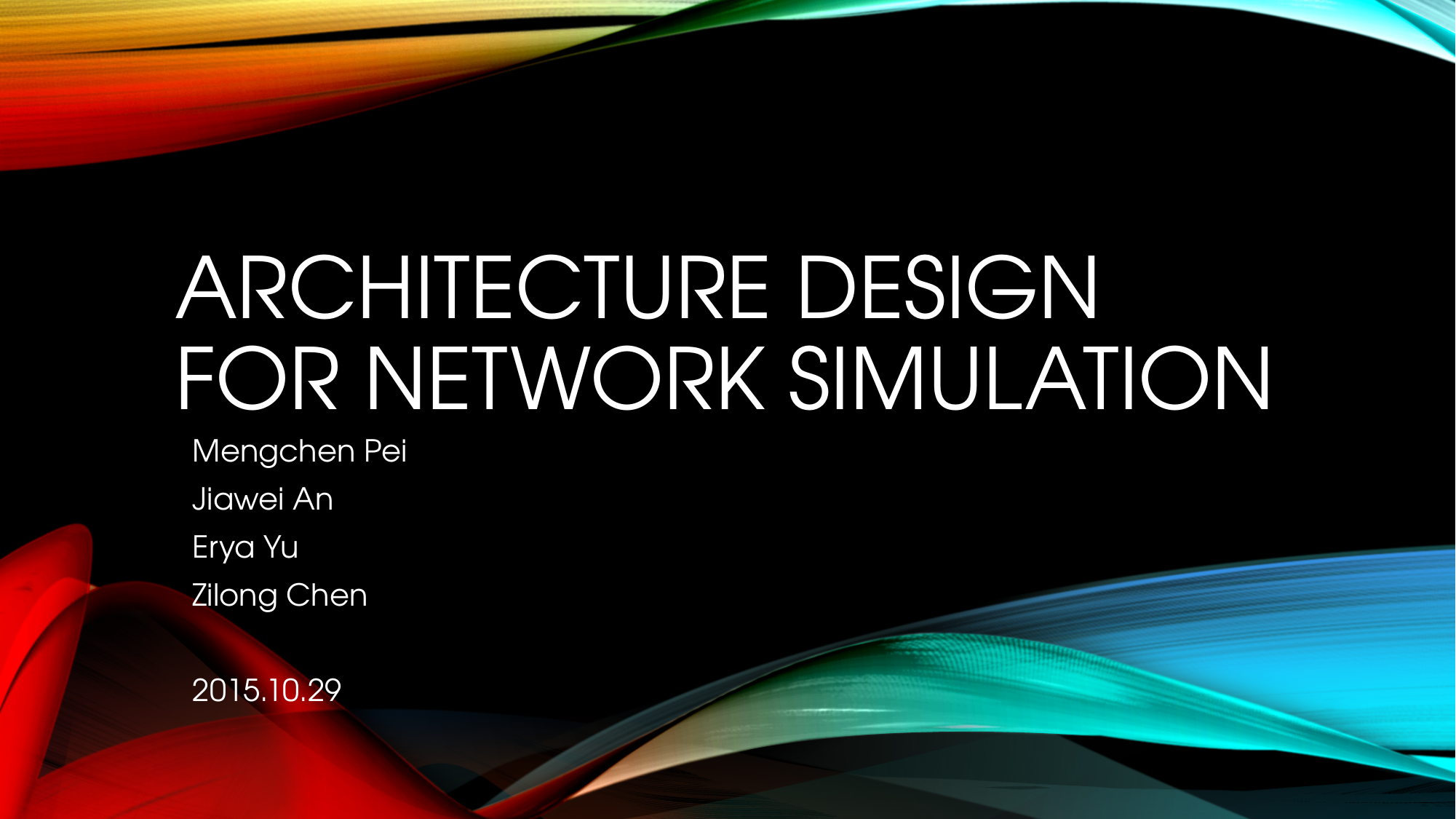

# Architecture Design for Network Simulation
Mengchen Pei
Jiawei An
Erya Yu
Zilong Chen

2015.10.29